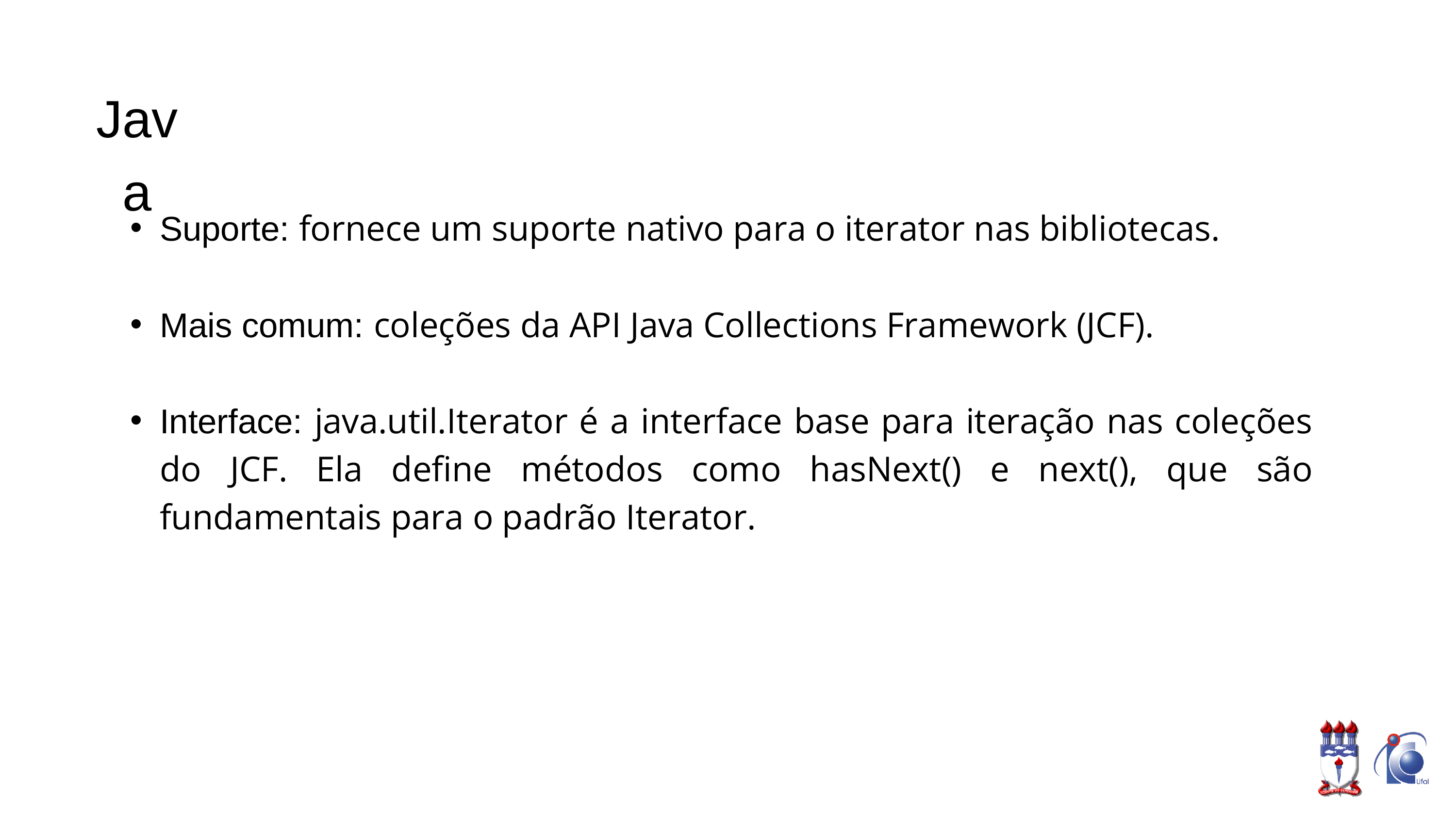

Java
Suporte: fornece um suporte nativo para o iterator nas bibliotecas.

Mais comum: coleções da API Java Collections Framework (JCF).

Interface: java.util.Iterator é a interface base para iteração nas coleções do JCF. Ela define métodos como hasNext() e next(), que são fundamentais para o padrão Iterator.